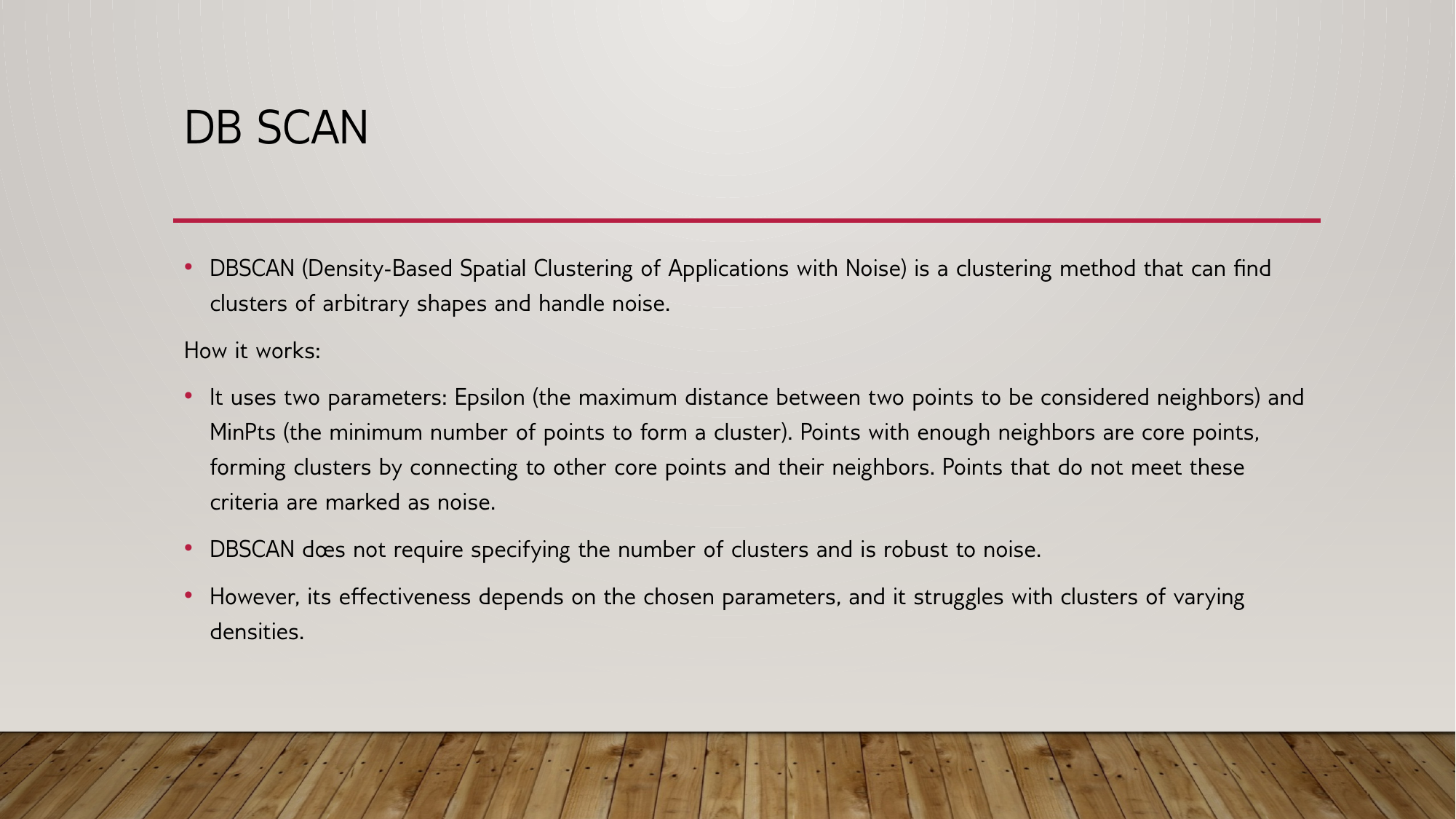

# DB Scan
DBSCAN (Density-Based Spatial Clustering of Applications with Noise) is a clustering method that can find clusters of arbitrary shapes and handle noise.
How it works:
It uses two parameters: Epsilon (the maximum distance between two points to be considered neighbors) and MinPts (the minimum number of points to form a cluster). Points with enough neighbors are core points, forming clusters by connecting to other core points and their neighbors. Points that do not meet these criteria are marked as noise.
DBSCAN does not require specifying the number of clusters and is robust to noise.
However, its effectiveness depends on the chosen parameters, and it struggles with clusters of varying densities.